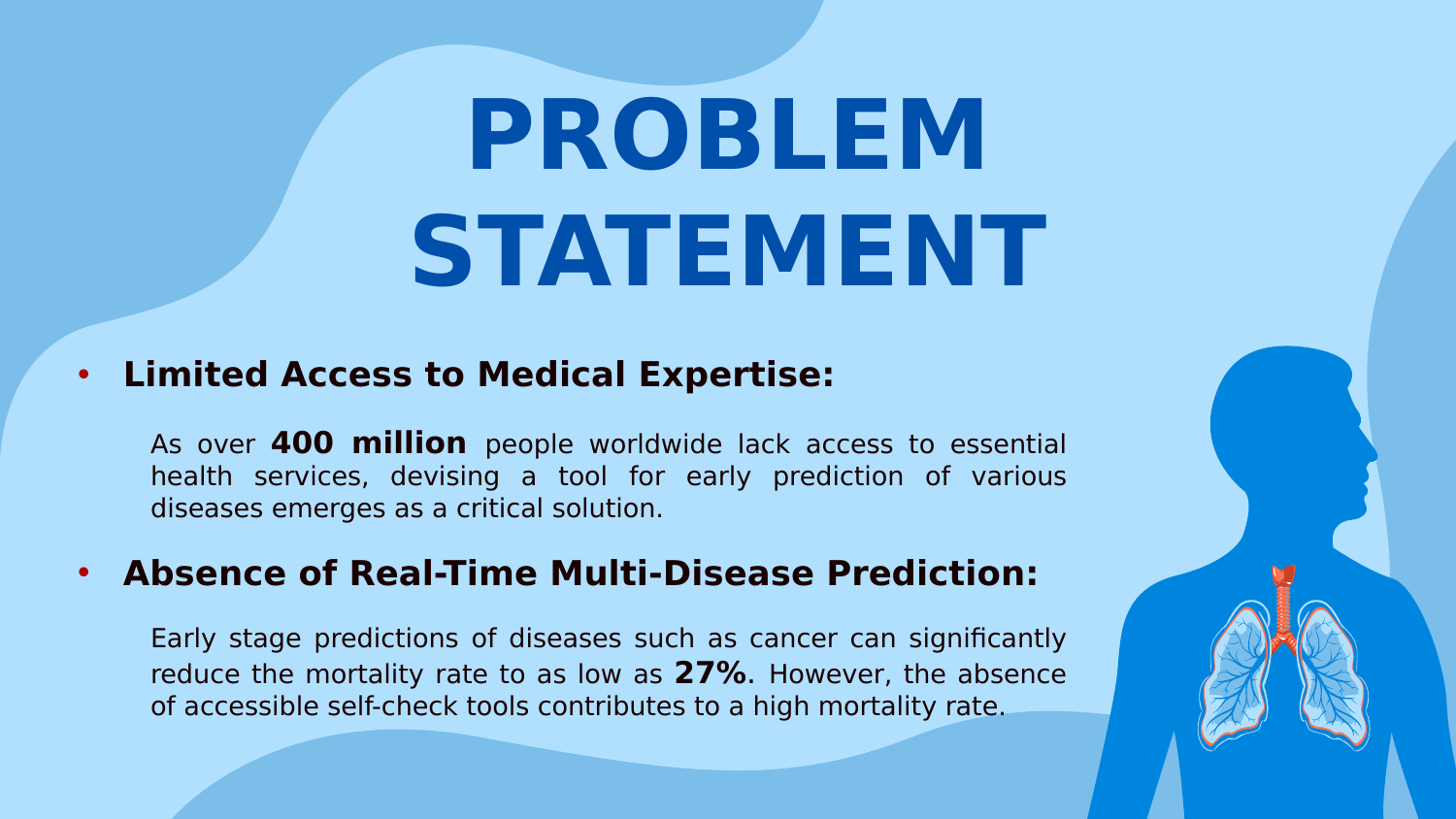

# PROBLEM STATEMENT
Limited Access to Medical Expertise:

As over 400 million people worldwide lack access to essential health services, devising a tool for early prediction of various diseases emerges as a critical solution.

Absence of Real-Time Multi-Disease Prediction:

Early stage predictions of diseases such as cancer can significantly reduce the mortality rate to as low as 27%. However, the absence of accessible self-check tools contributes to a high mortality rate.